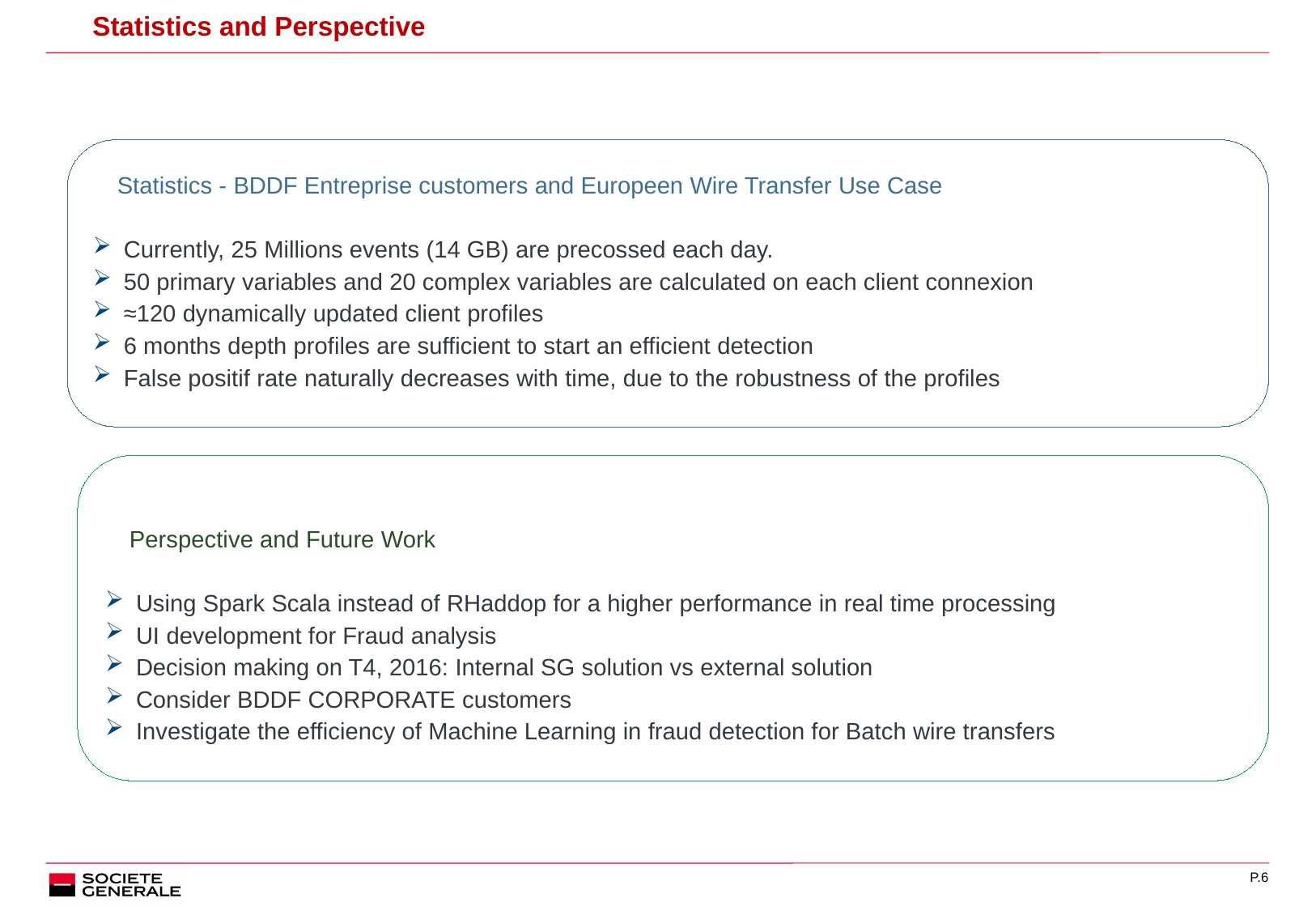

# Statistics and Perspective
Statistics - BDDF Entreprise customers and Europeen Wire Transfer Use Case

 Currently, 25 Millions events (14 GB) are precossed each day.
 50 primary variables and 20 complex variables are calculated on each client connexion
 ≈120 dynamically updated client profiles
 6 months depth profiles are sufficient to start an efficient detection
 False positif rate naturally decreases with time, due to the robustness of the profiles

Perspective and Future Work

 Using Spark Scala instead of RHaddop for a higher performance in real time processing
 UI development for Fraud analysis
 Decision making on T4, 2016: Internal SG solution vs external solution
 Consider BDDF CORPORATE customers
 Investigate the efficiency of Machine Learning in fraud detection for Batch wire transfers
P.6